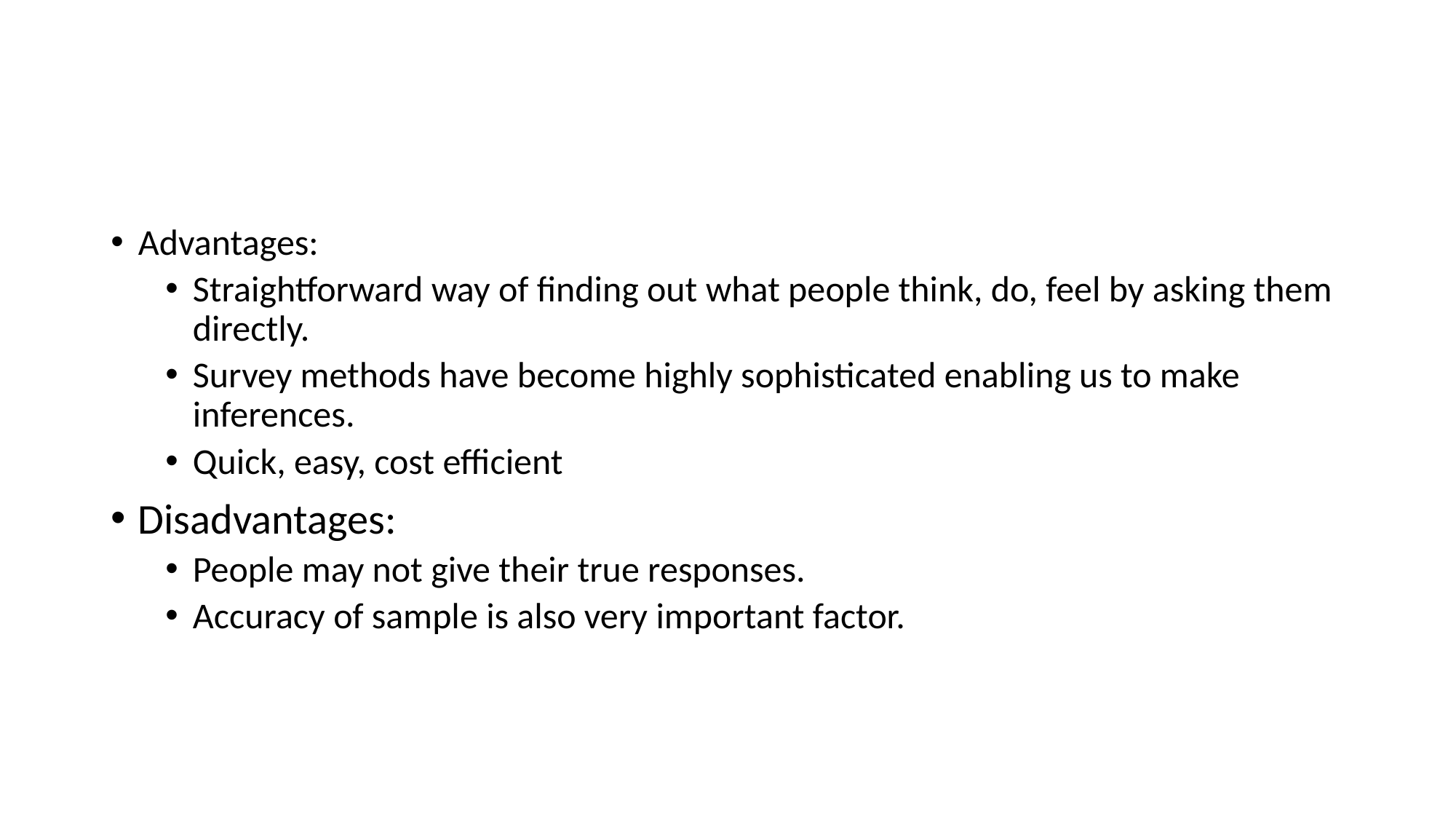

#
Advantages:
Straightforward way of finding out what people think, do, feel by asking them directly.
Survey methods have become highly sophisticated enabling us to make inferences.
Quick, easy, cost efficient
Disadvantages:
People may not give their true responses.
Accuracy of sample is also very important factor.